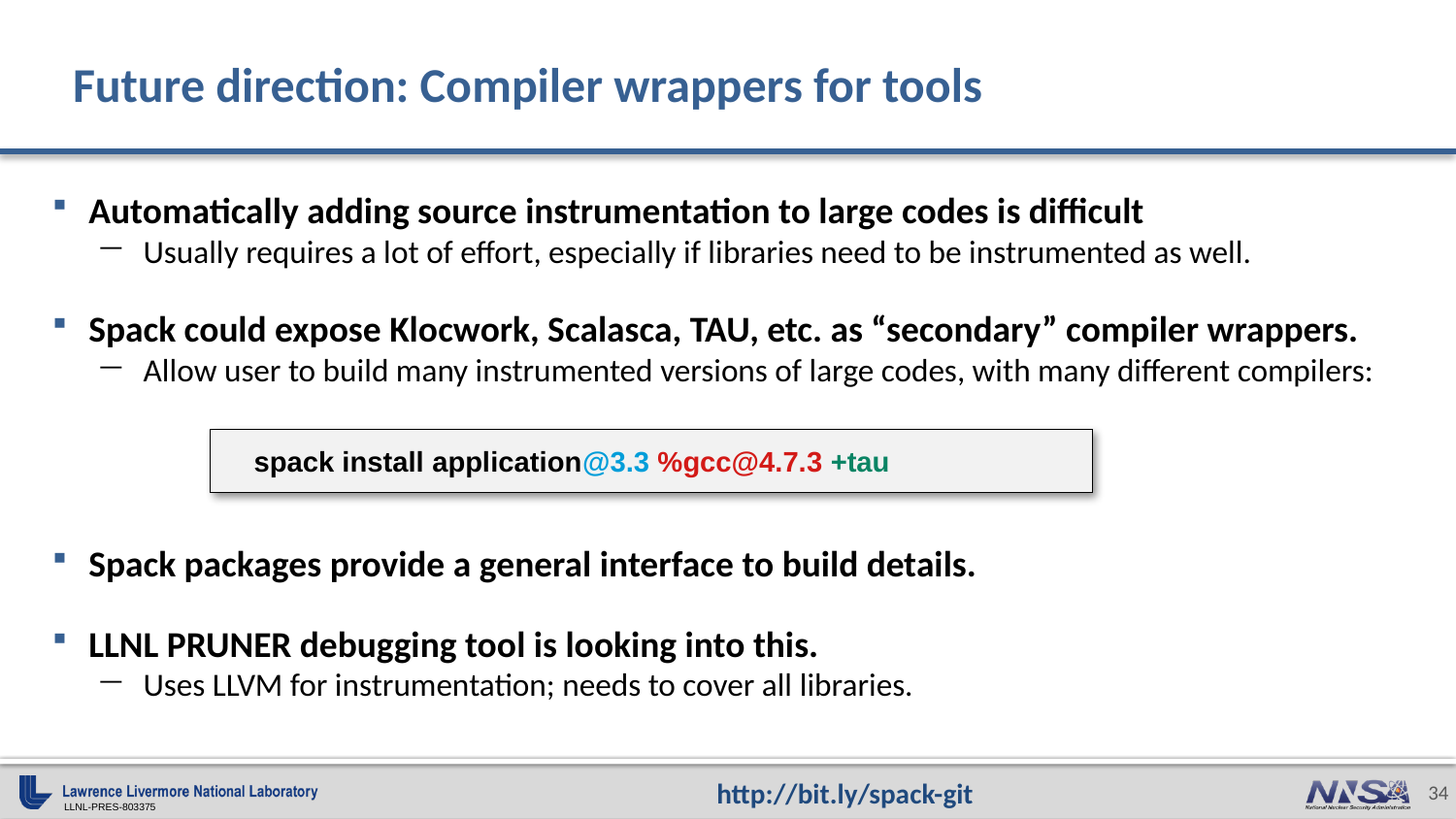

# Future direction: Compiler wrappers for tools
Automatically adding source instrumentation to large codes is difficult
Usually requires a lot of effort, especially if libraries need to be instrumented as well.
Spack could expose Klocwork, Scalasca, TAU, etc. as “secondary” compiler wrappers.
Allow user to build many instrumented versions of large codes, with many different compilers:

Spack packages provide a general interface to build details.
LLNL PRUNER debugging tool is looking into this.
Uses LLVM for instrumentation; needs to cover all libraries.
spack install application@3.3 %gcc@4.7.3 +tau